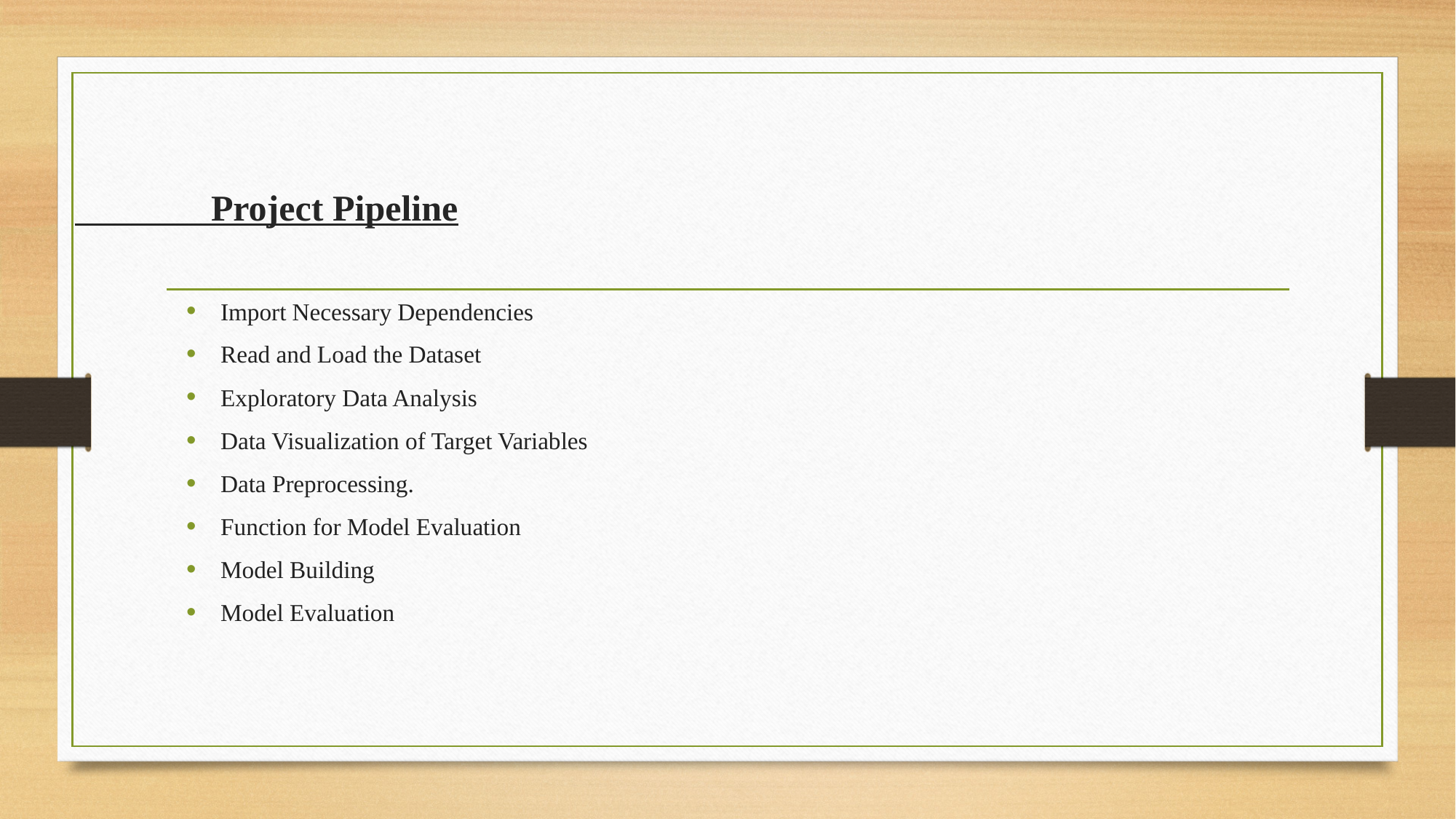

# Project Pipeline
Import Necessary Dependencies
Read and Load the Dataset
Exploratory Data Analysis
Data Visualization of Target Variables
Data Preprocessing.
Function for Model Evaluation
Model Building
Model Evaluation